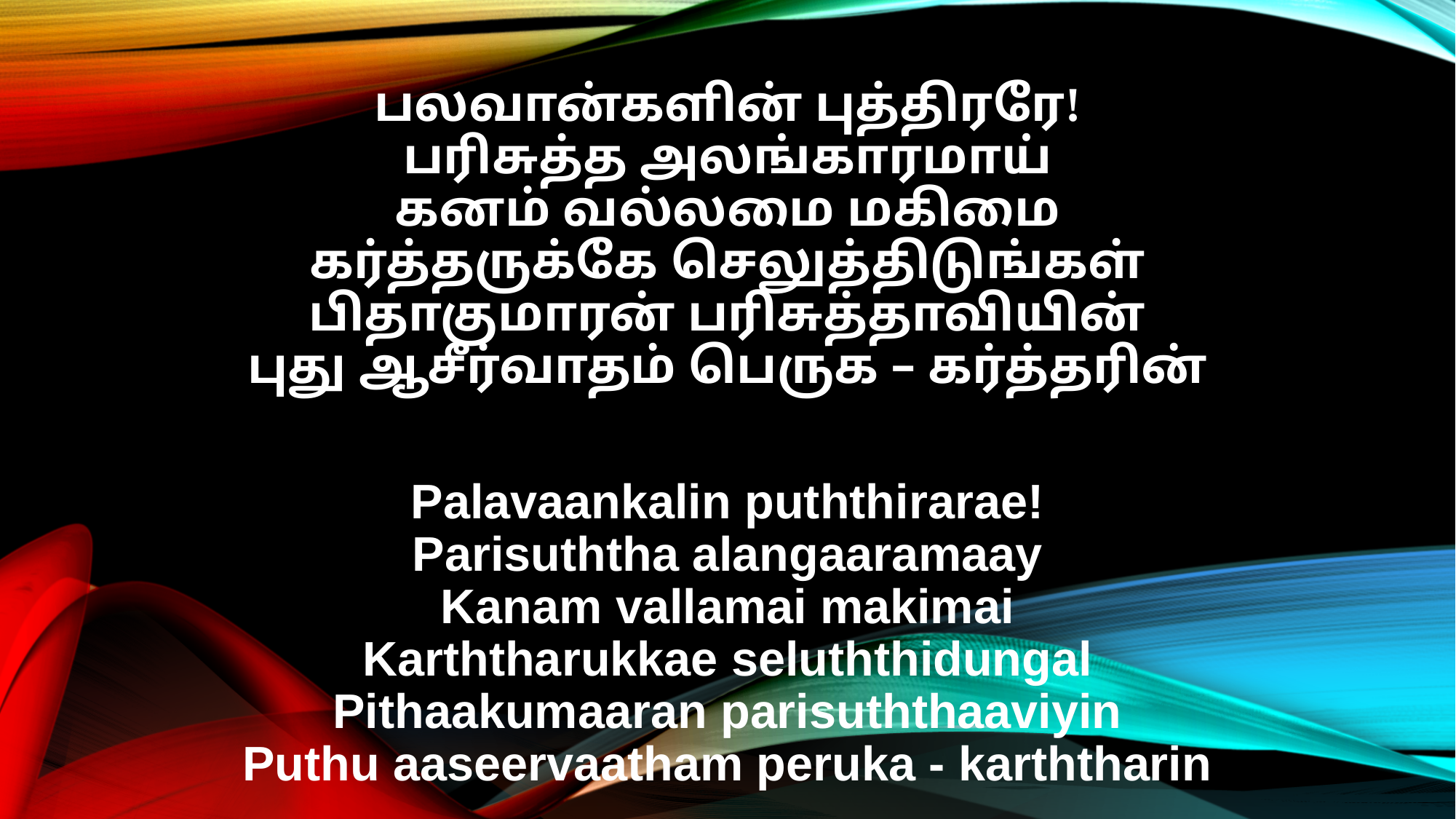

பலவான்களின் புத்திரரே!
பரிசுத்த அலங்காரமாய்
கனம் வல்லமை மகிமை
கர்த்தருக்கே செலுத்திடுங்கள்
பிதாகுமாரன் பரிசுத்தாவியின்
புது ஆசீர்வாதம் பெருக – கர்த்தரின்

Palavaankalin puththirarae!
Parisuththa alangaaramaay
Kanam vallamai makimai
Karththarukkae seluththidungal
Pithaakumaaran parisuththaaviyin
Puthu aaseervaatham peruka - karththarin